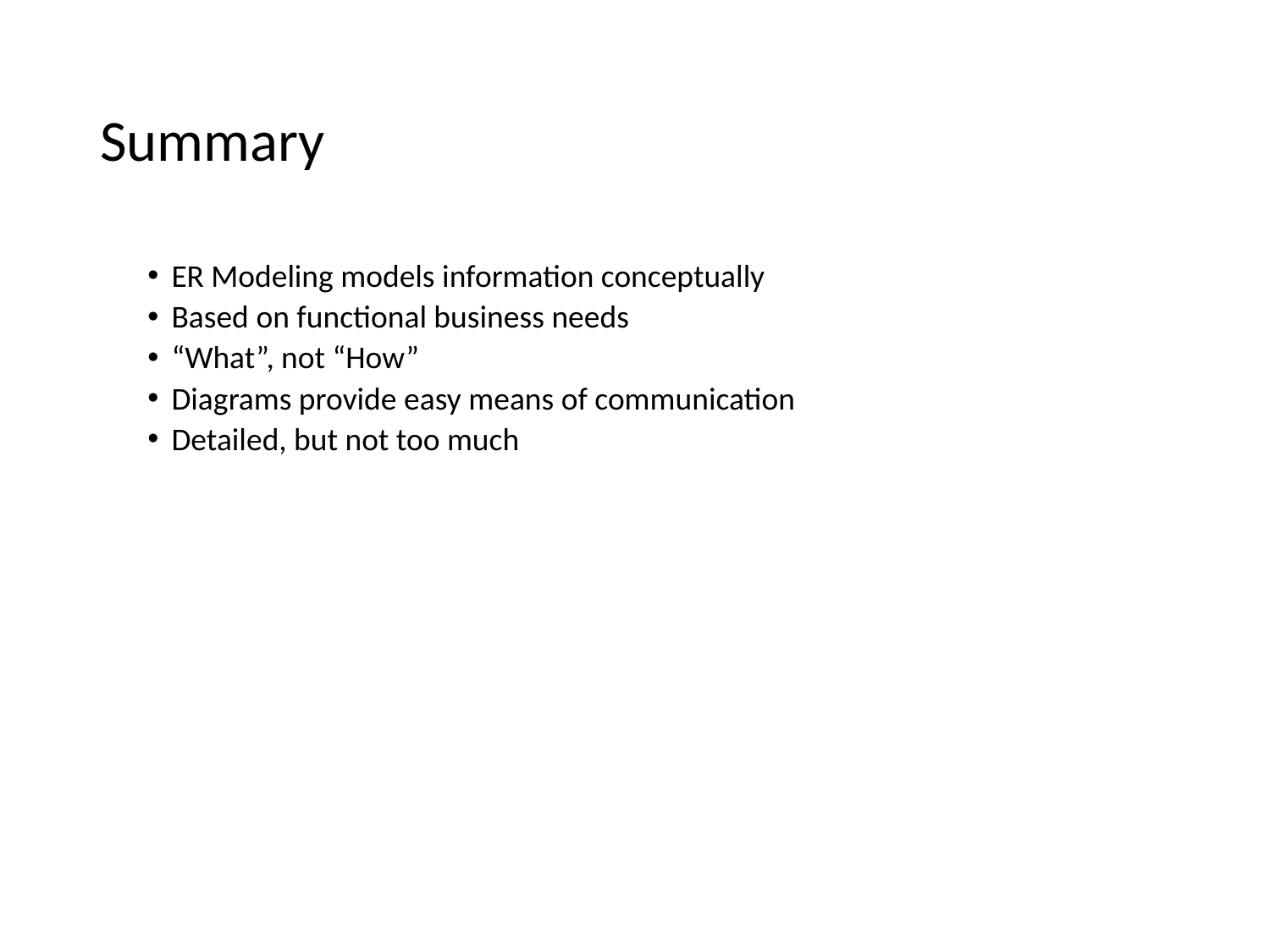

# Summary
ER Modeling models information conceptually
Based on functional business needs
“What”, not “How”
Diagrams provide easy means of communication
Detailed, but not too much